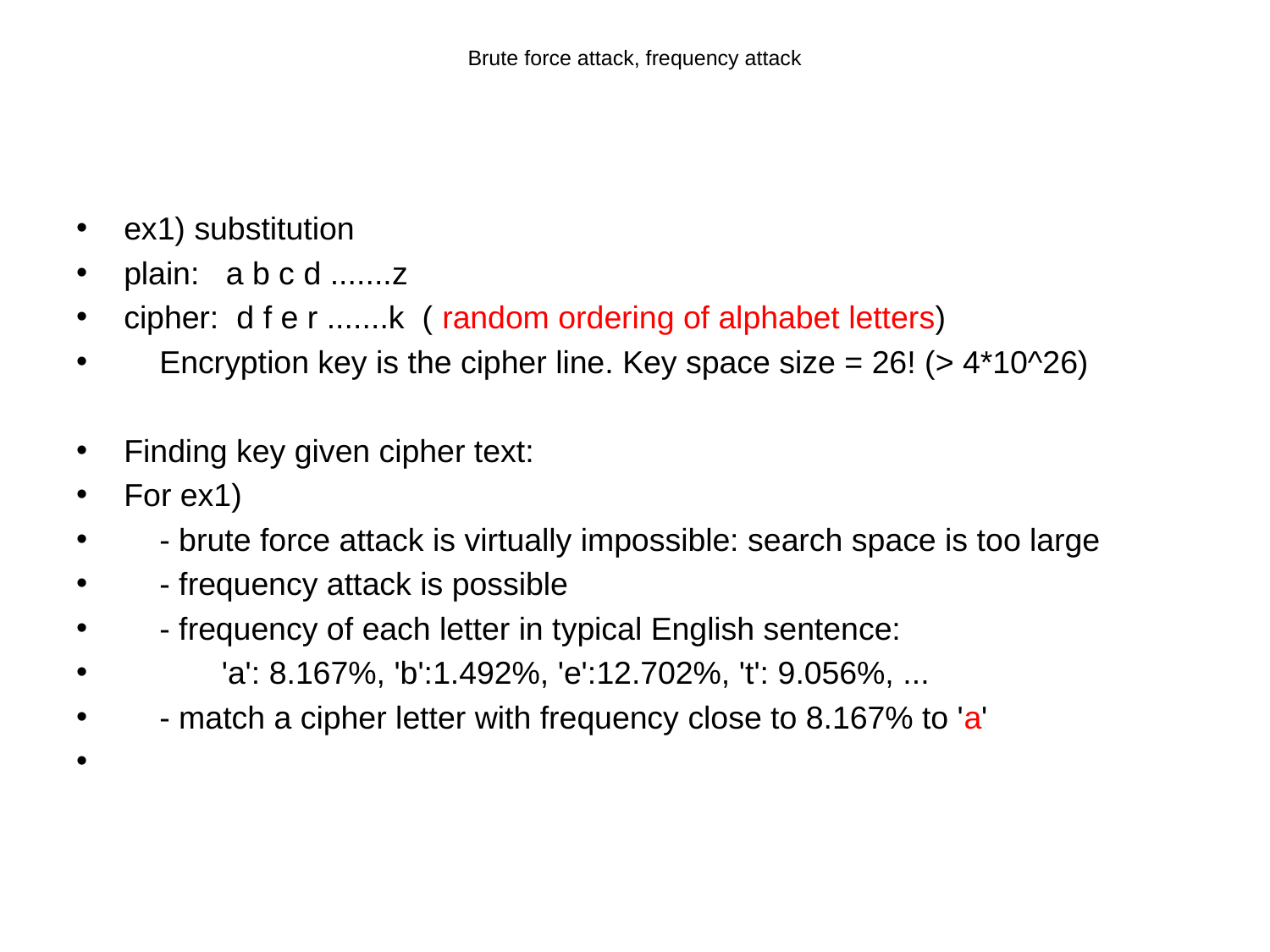

# Brute force attack, frequency attack

ex1) substitution
plain:   a b c d .......z
cipher:  d f e r .......k  ( random ordering of alphabet letters)
    Encryption key is the cipher line. Key space size = 26! (> 4*10^26)

Finding key given cipher text:
For ex1)
    - brute force attack is virtually impossible: search space is too large
    - frequency attack is possible
    - frequency of each letter in typical English sentence:
           'a': 8.167%, 'b':1.492%, 'e':12.702%, 't': 9.056%, ...
    - match a cipher letter with frequency close to 8.167% to 'a'